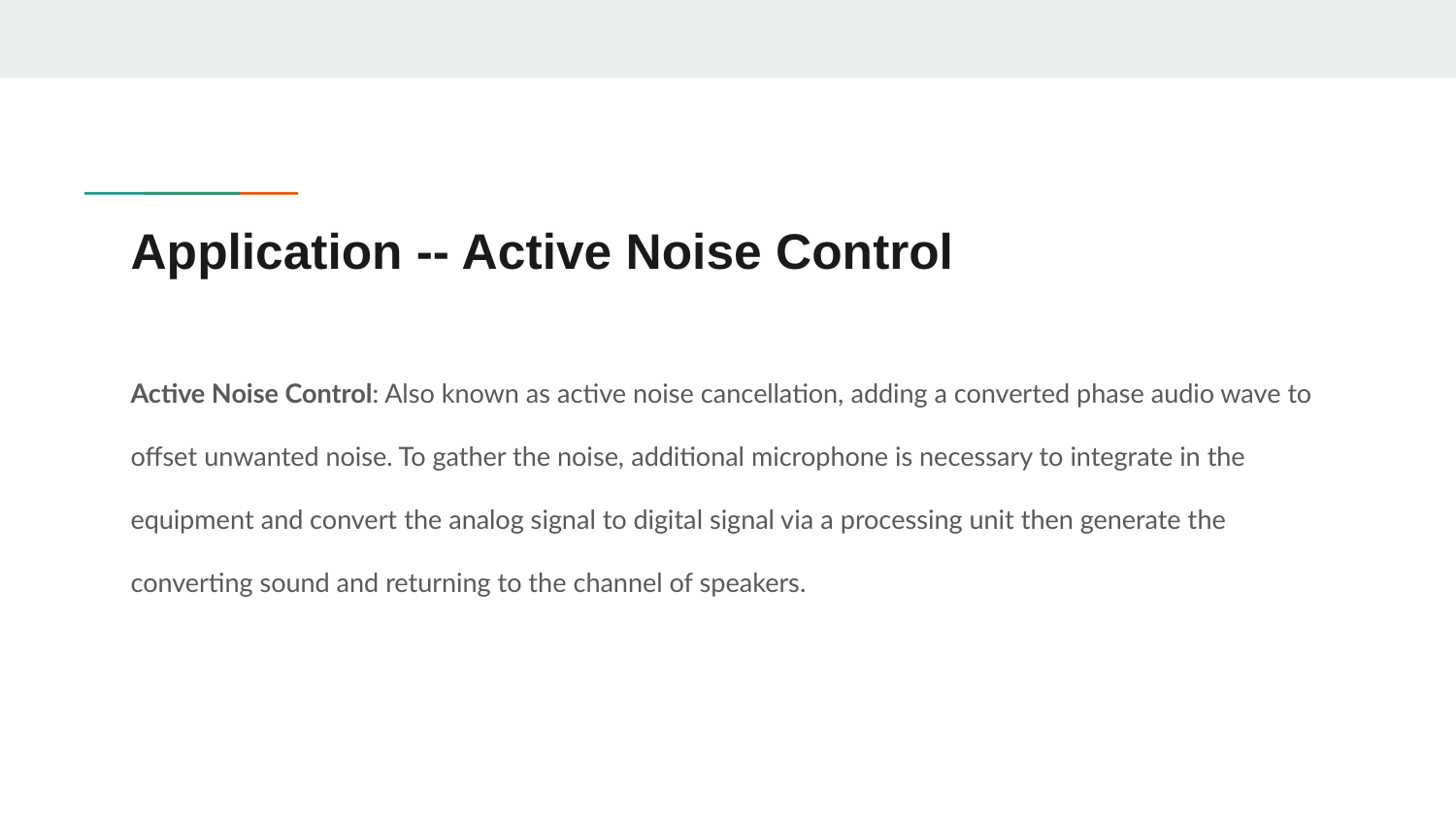

# Application -- Active Noise Control
Active Noise Control: Also known as active noise cancellation, adding a converted phase audio wave to offset unwanted noise. To gather the noise, additional microphone is necessary to integrate in the equipment and convert the analog signal to digital signal via a processing unit then generate the converting sound and returning to the channel of speakers.